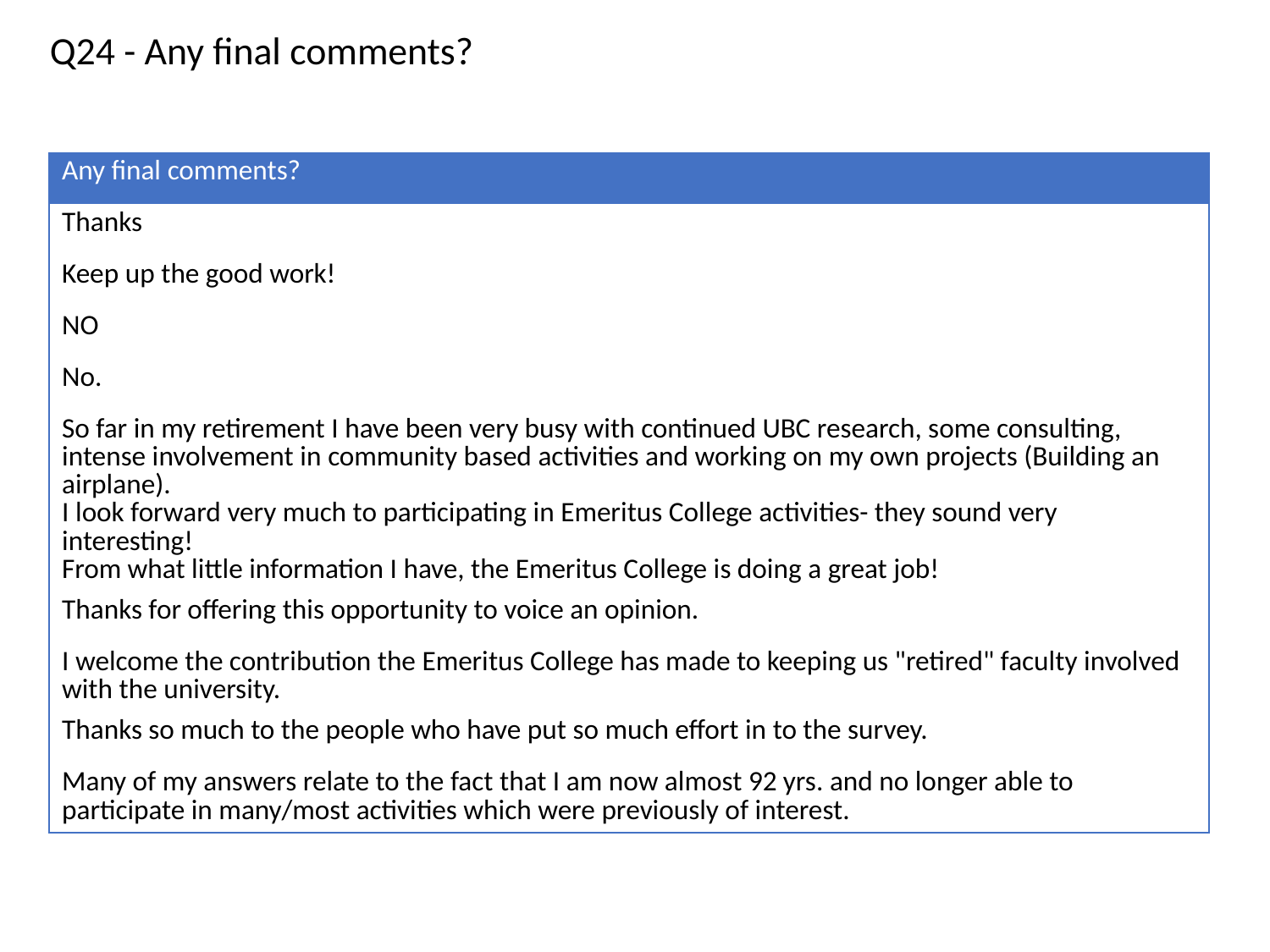

Q24 - Any final comments?
| Any final comments? |
| --- |
| Thanks |
| Keep up the good work! |
| NO |
| No. |
| So far in my retirement I have been very busy with continued UBC research, some consulting, intense involvement in community based activities and working on my own projects (Building an airplane). I look forward very much to participating in Emeritus College activities- they sound very interesting! From what little information I have, the Emeritus College is doing a great job! |
| Thanks for offering this opportunity to voice an opinion. |
| I welcome the contribution the Emeritus College has made to keeping us "retired" faculty involved with the university. |
| Thanks so much to the people who have put so much effort in to the survey. |
| Many of my answers relate to the fact that I am now almost 92 yrs. and no longer able to participate in many/most activities which were previously of interest. |